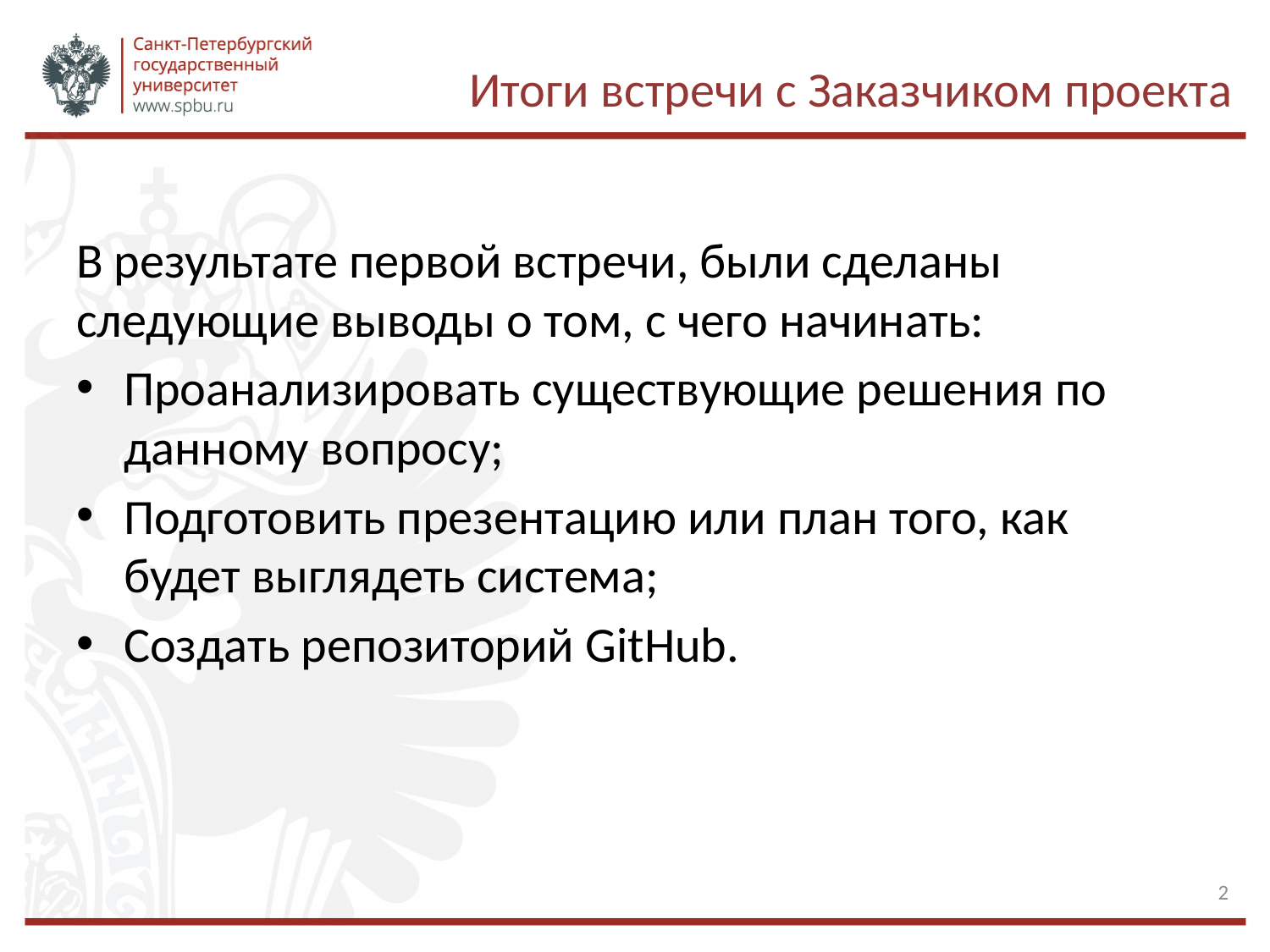

# Итоги встречи с Заказчиком проекта
В результате первой встречи, были сделаны следующие выводы о том, с чего начинать:
Проанализировать существующие решения по данному вопросу;
Подготовить презентацию или план того, как будет выглядеть система;
Создать репозиторий GitHub.
2